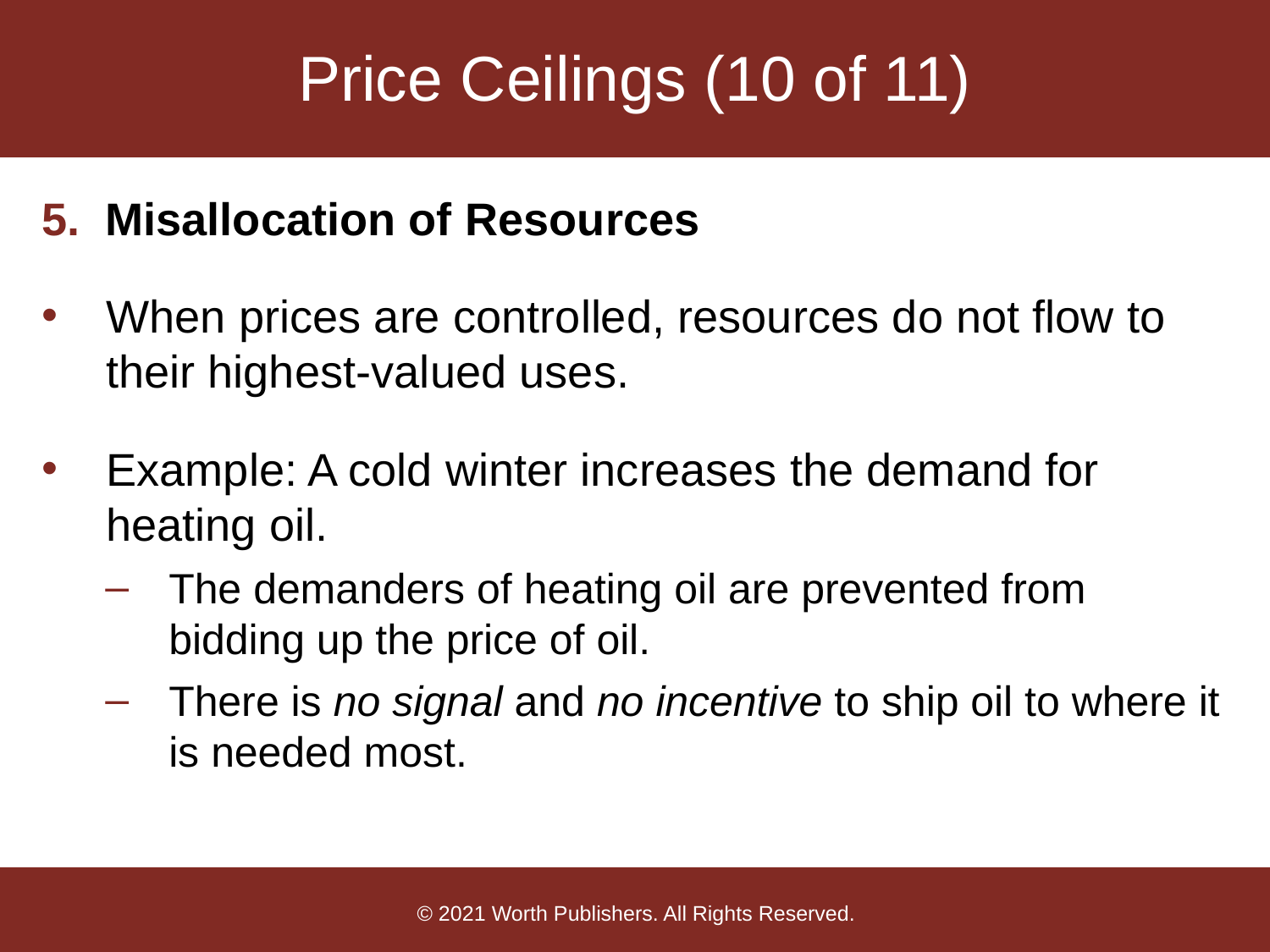

# Price Ceilings (10 of 11)
Misallocation of Resources
When prices are controlled, resources do not flow to their highest-valued uses.
Example: A cold winter increases the demand for heating oil.
The demanders of heating oil are prevented from bidding up the price of oil.
There is no signal and no incentive to ship oil to where it is needed most.